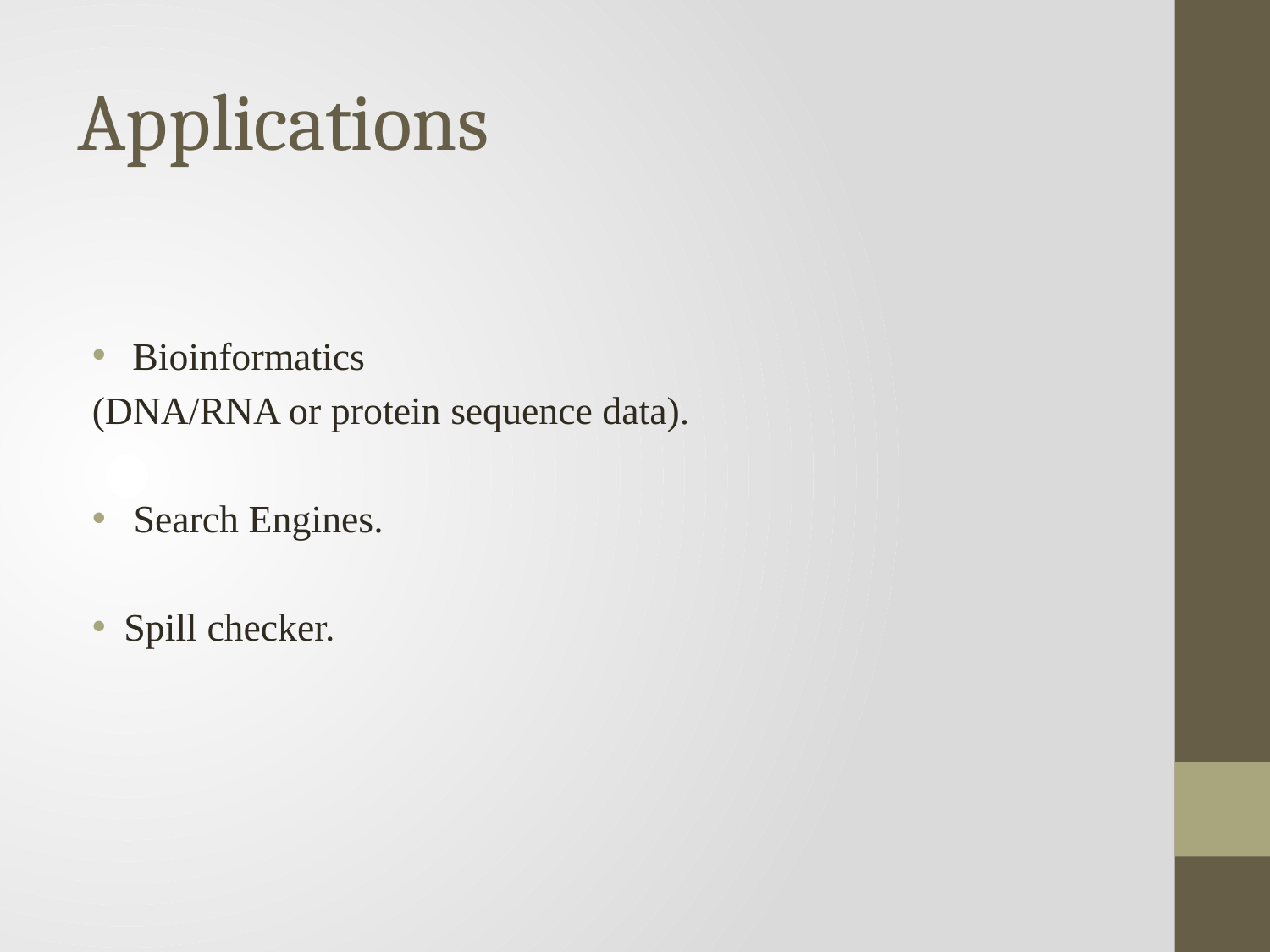

# Applications
 Bioinformatics
(DNA/RNA or protein sequence data).

 Search Engines.

Spill checker.